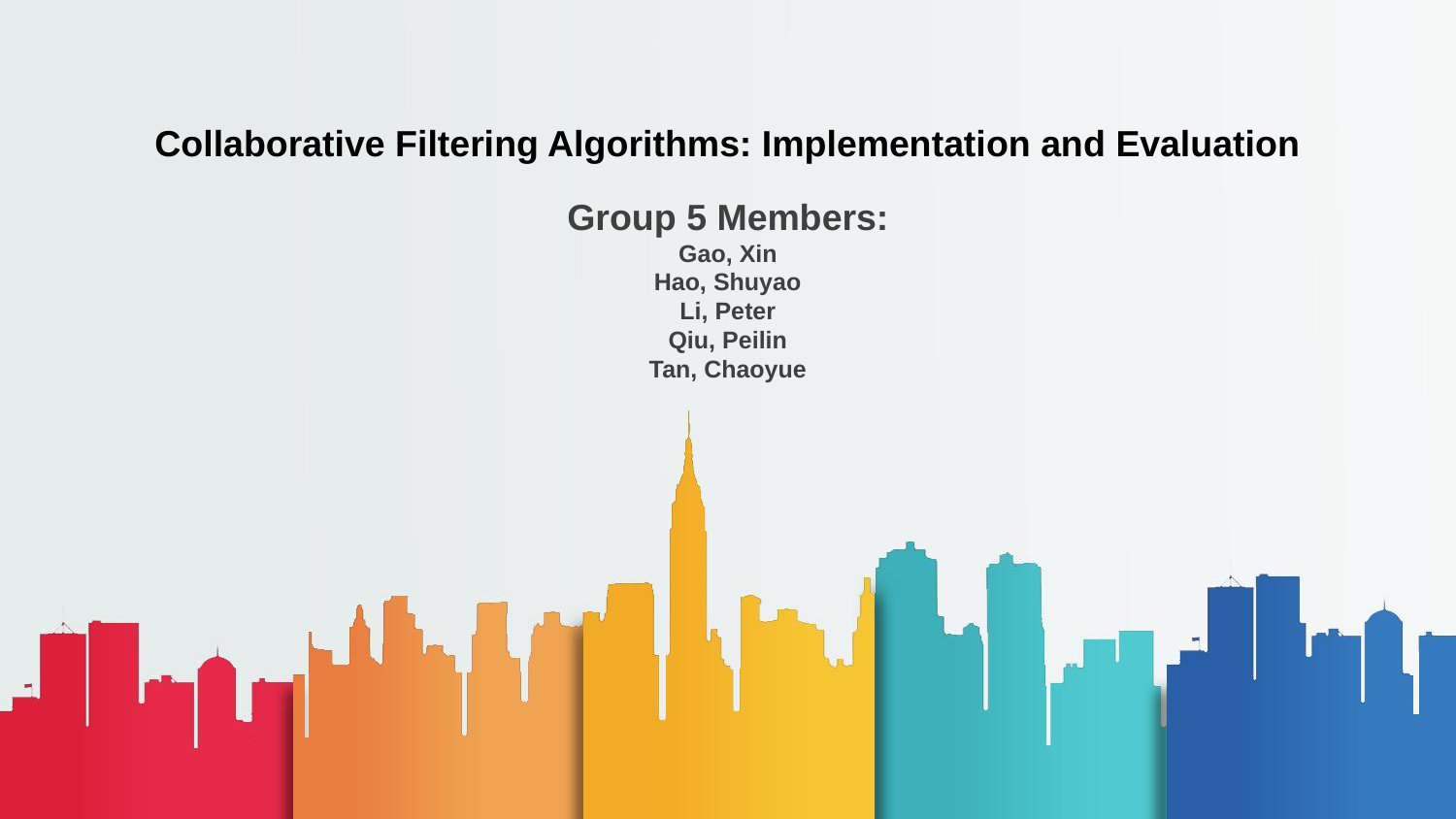

Collaborative Filtering Algorithms: Implementation and Evaluation
Group 5 Members:
Gao, Xin
Hao, Shuyao
Li, Peter
Qiu, Peilin
Tan, Chaoyue